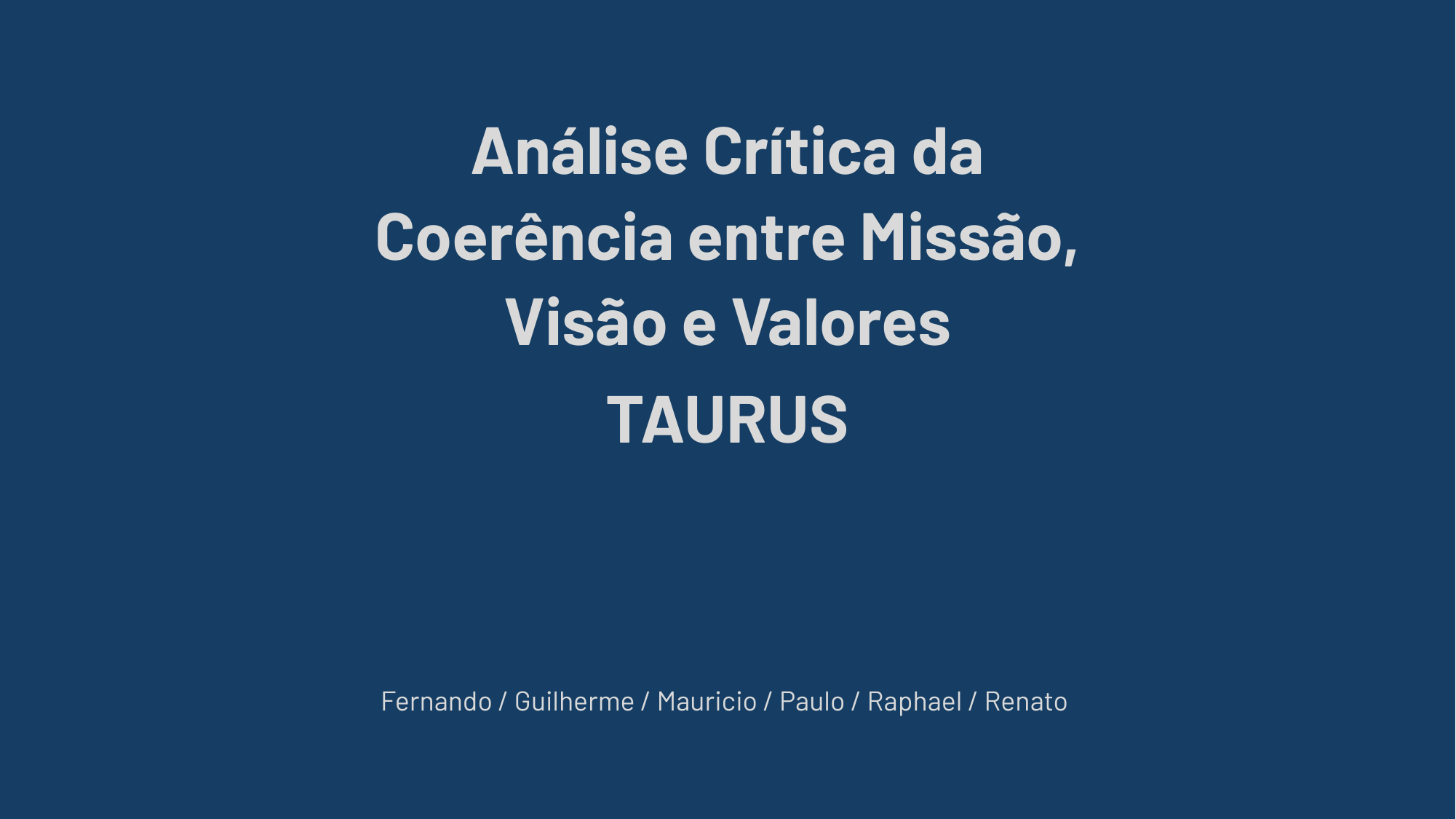

Análise Crítica da Coerência entre Missão, Visão e Valores
TAURUS
Fernando / Guilherme / Mauricio / Paulo / Raphael / Renato